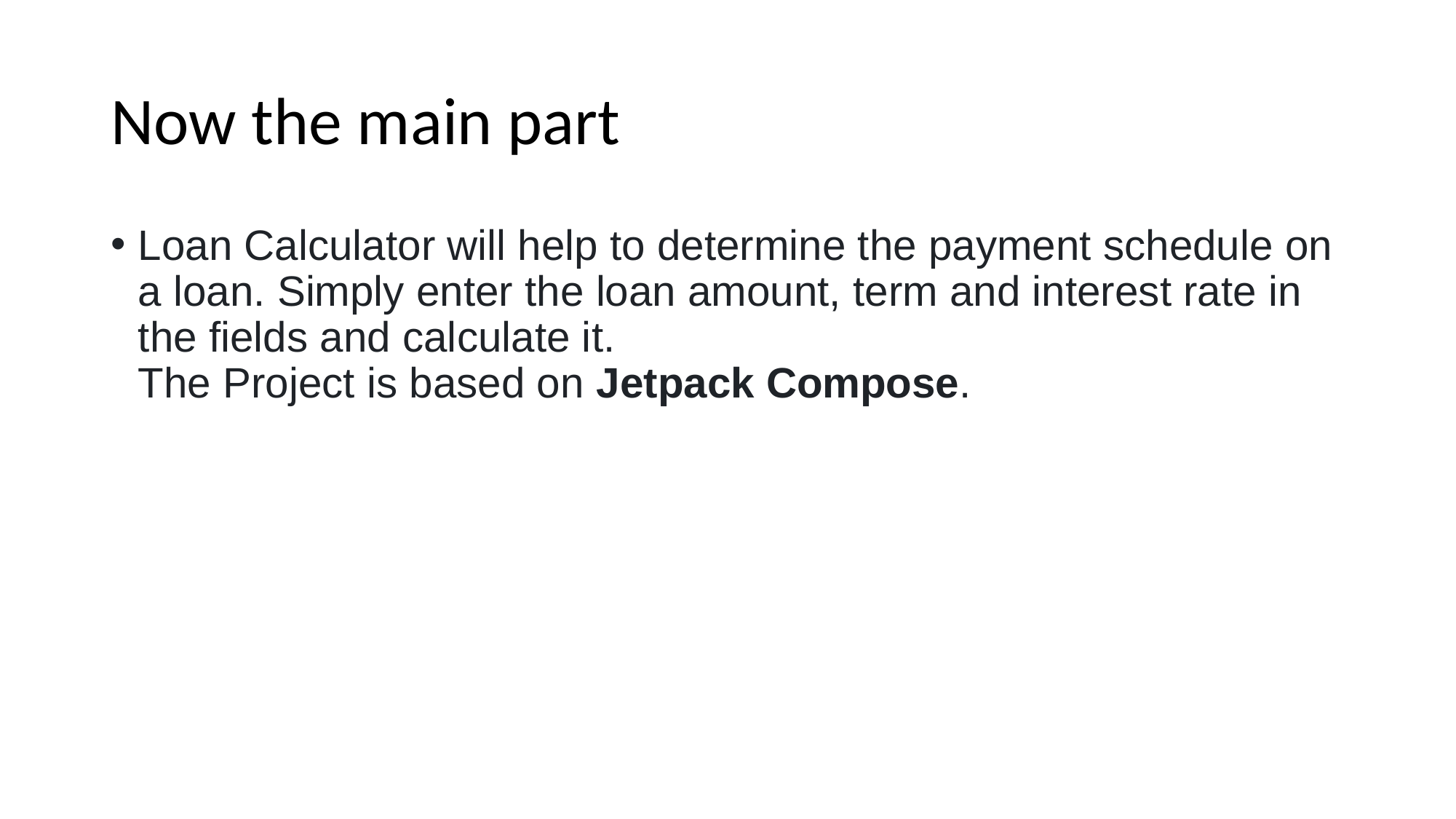

# Now the main part
Loan Calculator will help to determine the payment schedule on a loan. Simply enter the loan amount, term and interest rate in the fields and calculate it.
The Project is based on Jetpack Compose.